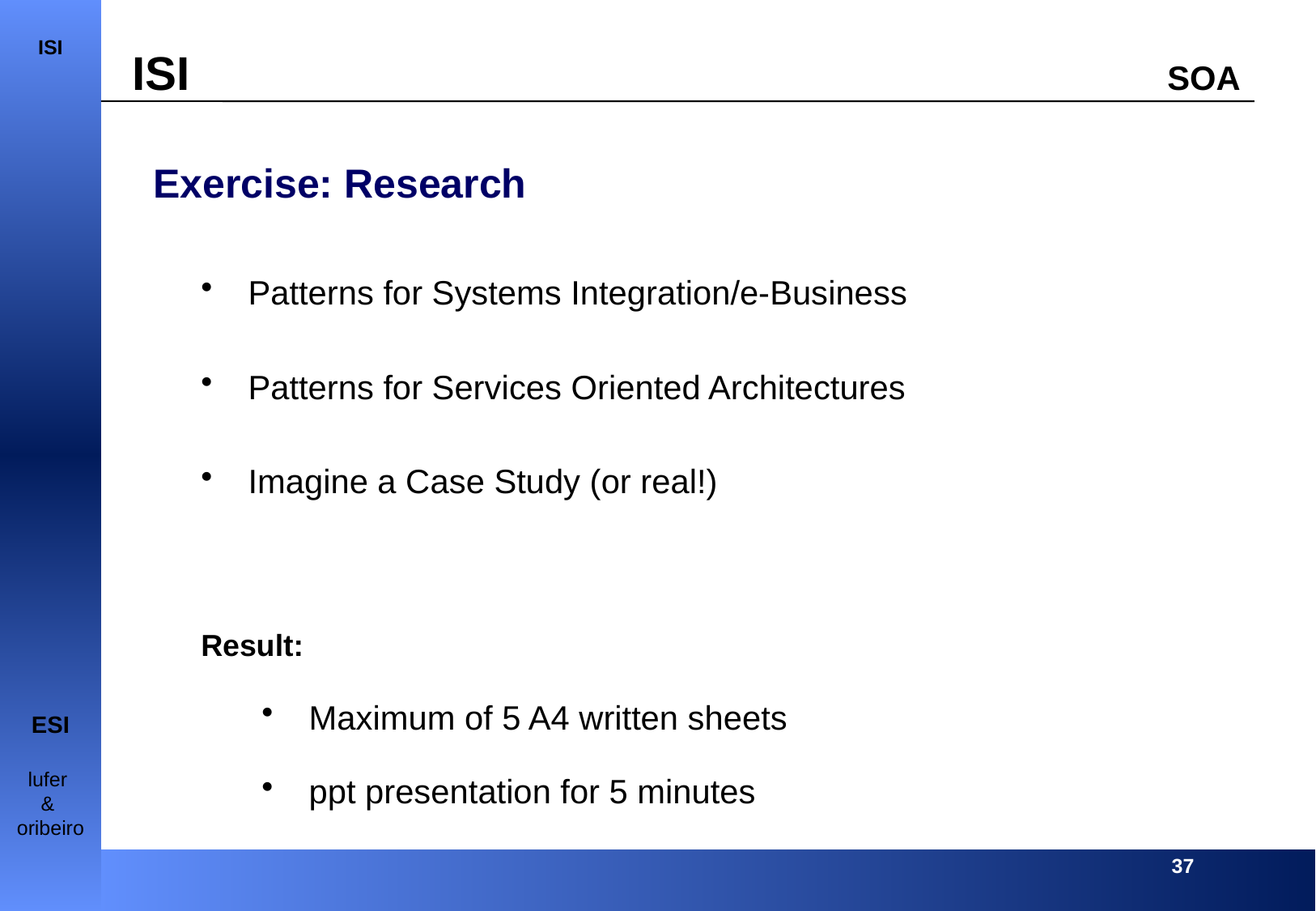

Exercise: Research
Patterns for Systems Integration/e-Business
Patterns for Services Oriented Architectures
Imagine a Case Study (or real!)
Result:
Maximum of 5 A4 written sheets
ppt presentation for 5 minutes